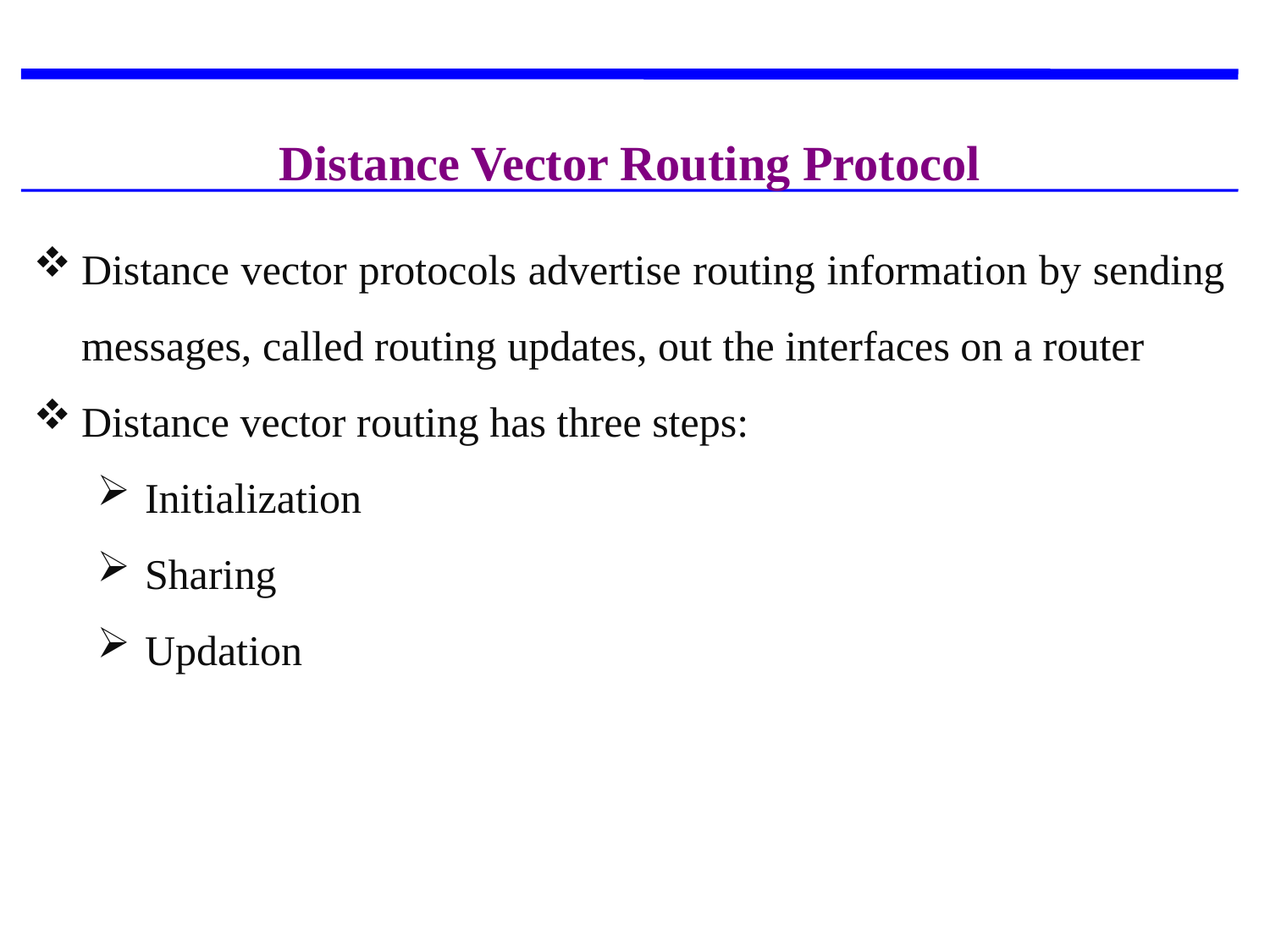

Distance Vector Routing Protocol

Distance vector protocols advertise routing information by sending messages, called routing updates, out the interfaces on a router
Distance vector routing has three steps:
Initialization
Sharing
Updation